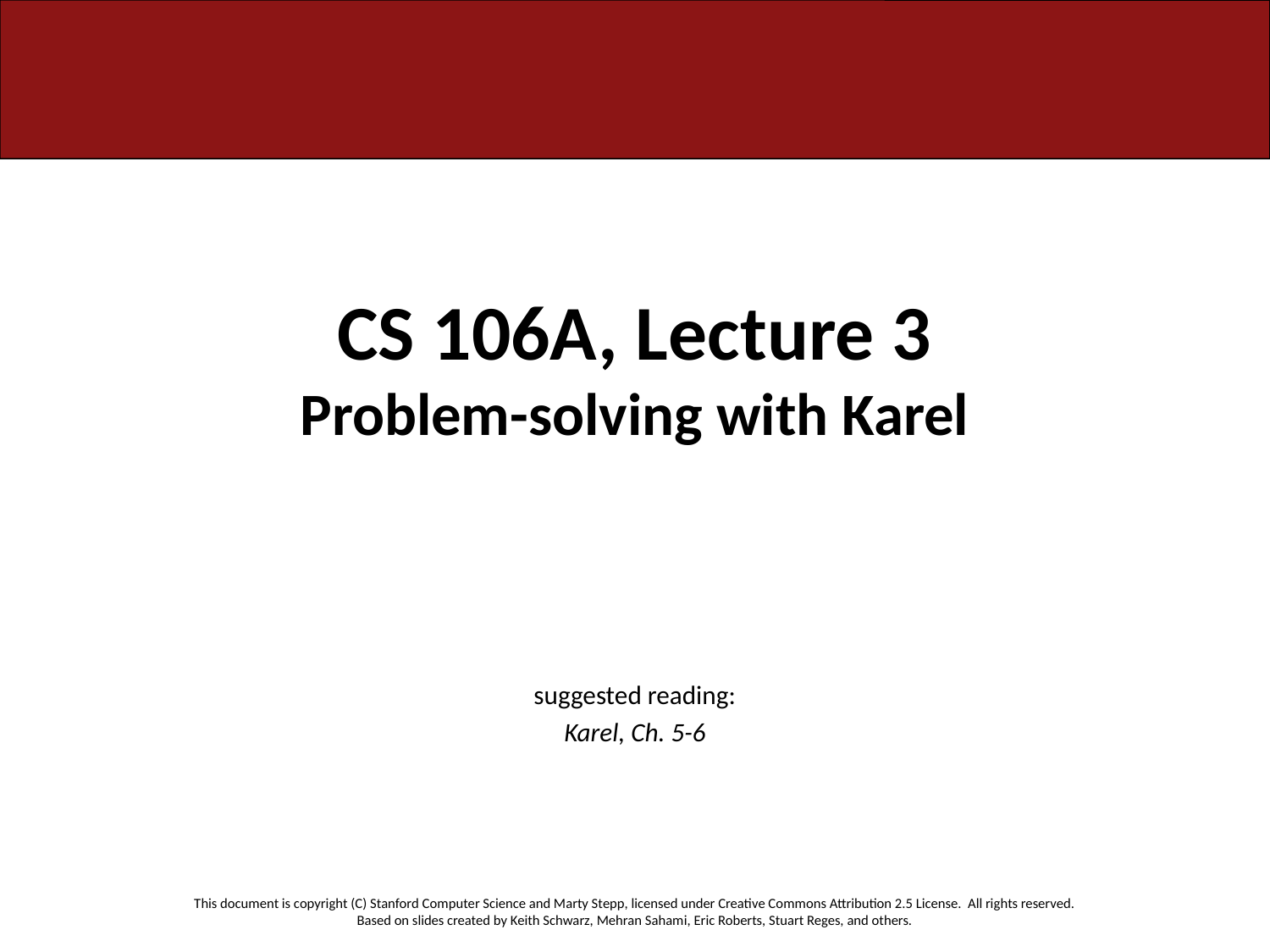

# CS 106A, Lecture 3 Problem-solving with Karel

suggested reading:
Karel, Ch. 5-6